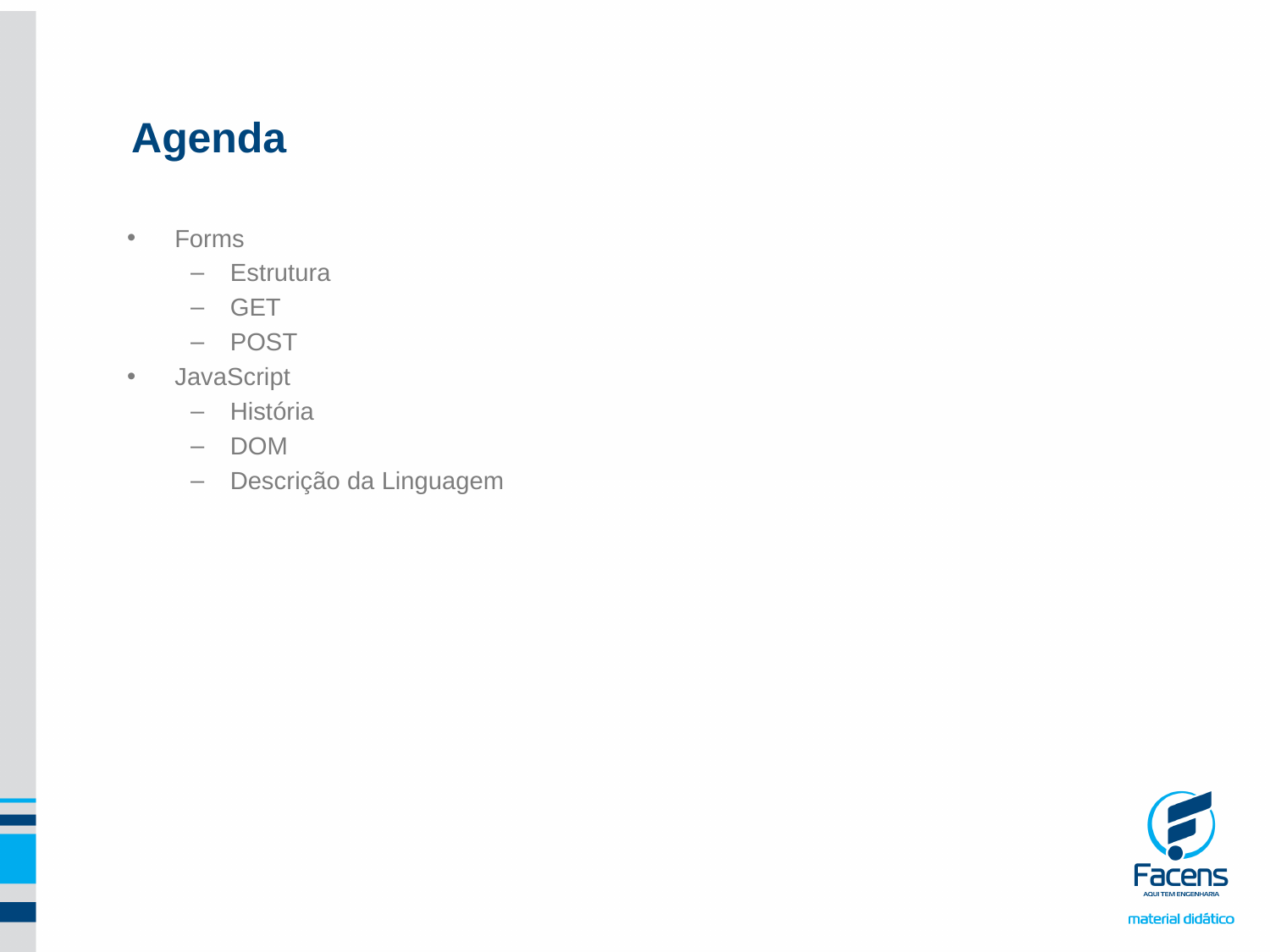

Agenda

Forms
Estrutura
GET
POST
JavaScript
História
DOM
Descrição da Linguagem